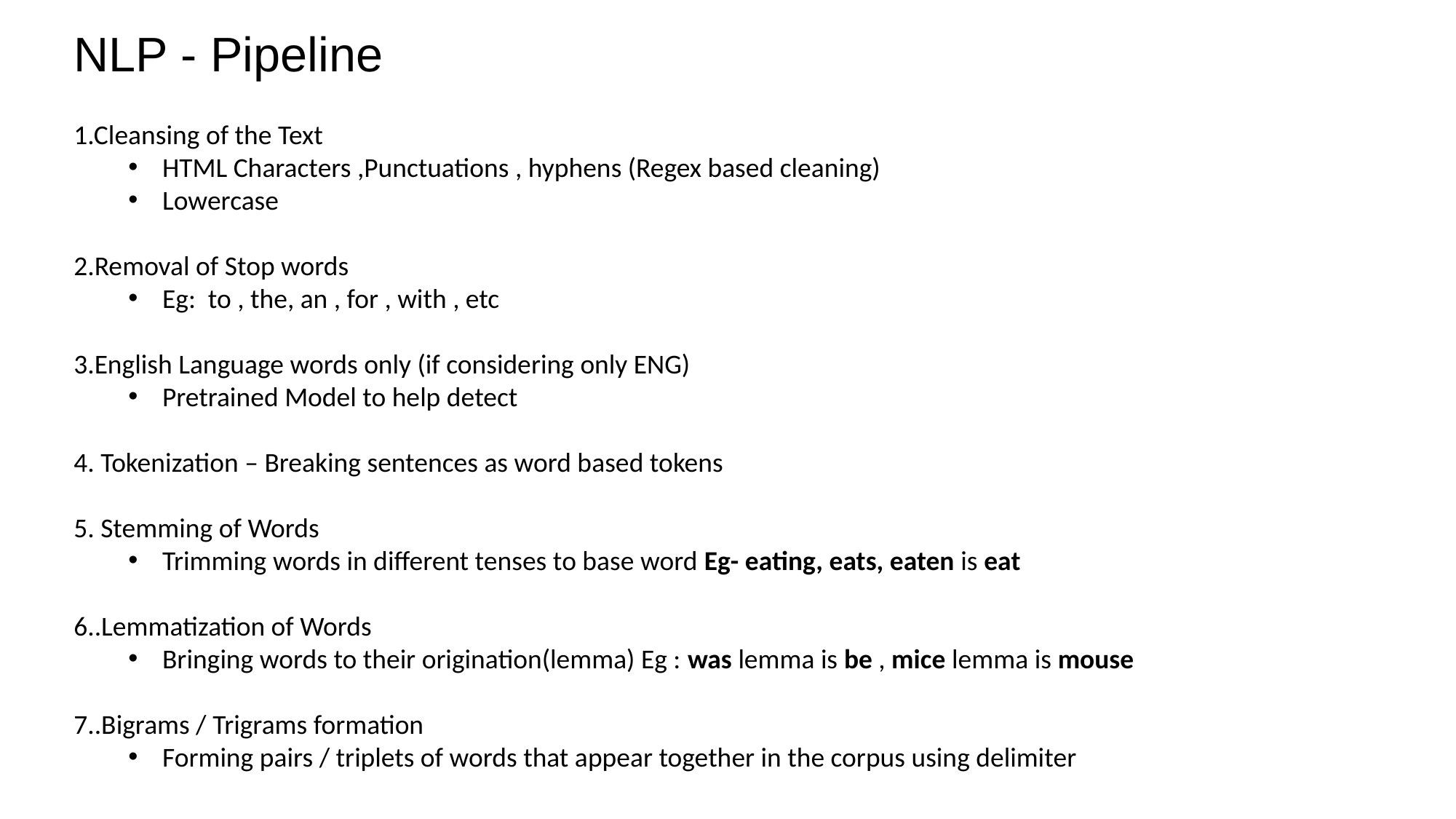

# NLP - Pipeline

1.Cleansing of the Text
HTML Characters ,Punctuations , hyphens (Regex based cleaning)
Lowercase

2.Removal of Stop words
Eg:  to , the, an , for , with , etc

3.English Language words only (if considering only ENG)
Pretrained Model to help detect

4. Tokenization – Breaking sentences as word based tokens

5. Stemming of Words
Trimming words in different tenses to base word Eg- eating, eats, eaten is eat

6..Lemmatization of Words
Bringing words to their origination(lemma) Eg : was lemma is be , mice lemma is mouse

7..Bigrams / Trigrams formation
Forming pairs / triplets of words that appear together in the corpus using delimiter